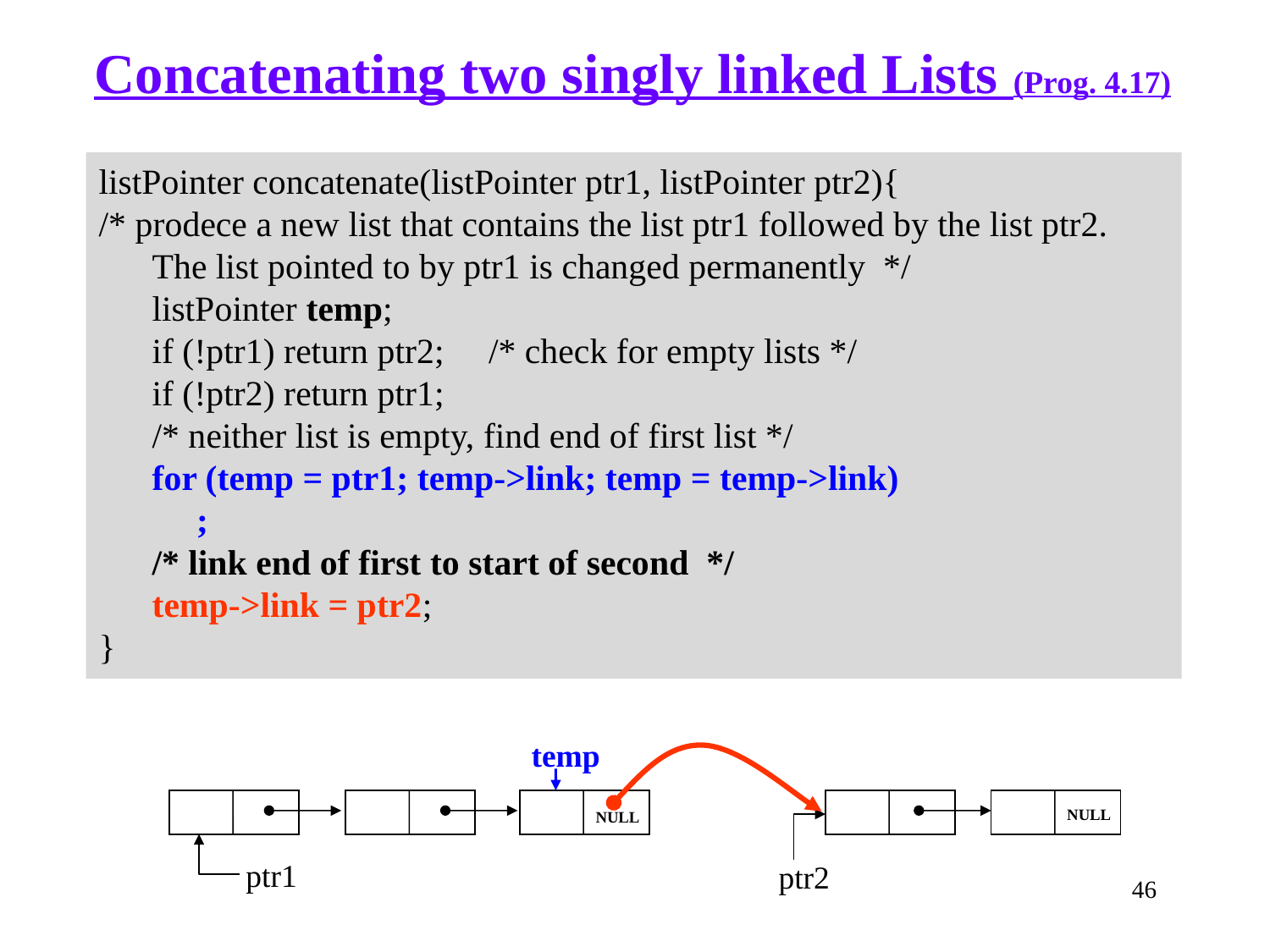

Concatenating two singly linked Lists (Prog. 4.17)
listPointer concatenate(listPointer ptr1, listPointer ptr2){
/* prodece a new list that contains the list ptr1 followed by the list ptr2.
      The list pointed to by ptr1 is changed permanently  */
      listPointer temp;
      if (!ptr1) return ptr2;     /* check for empty lists */
      if (!ptr2) return ptr1;
      /* neither list is empty, find end of first list */
      for (temp = ptr1; temp->link; temp = temp->link)
           ;
      /* link end of first to start of second  */
      temp->link = ptr2;
}

temp

NULL
NULL

ptr1
ptr2
46